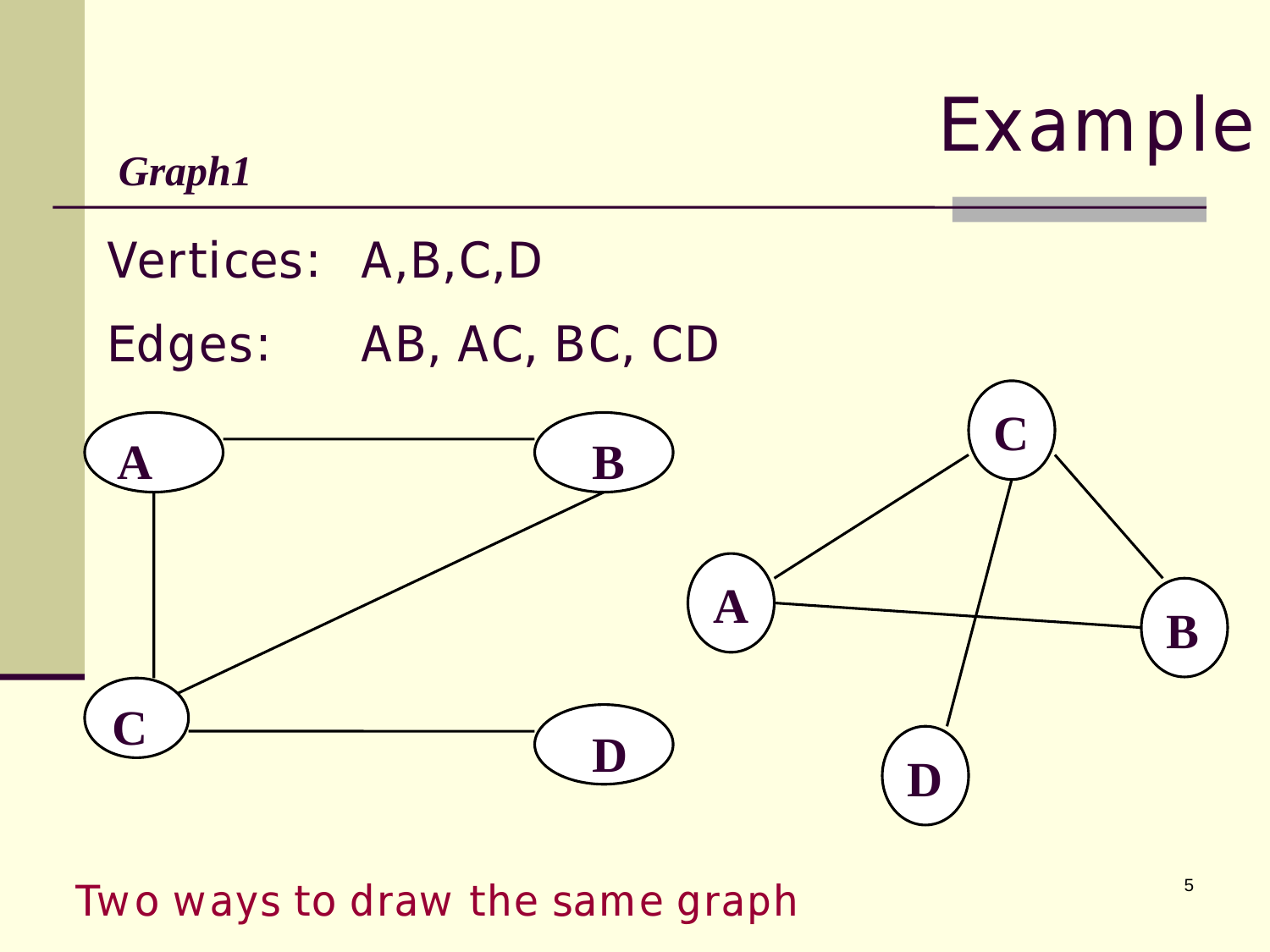

# Example
Graph1
Vertices:	A,B,C,D
Edges:	AB, AC, BC, CD
C

A
B

D
A
  B

C
  D

Two ways to draw the same graph
5